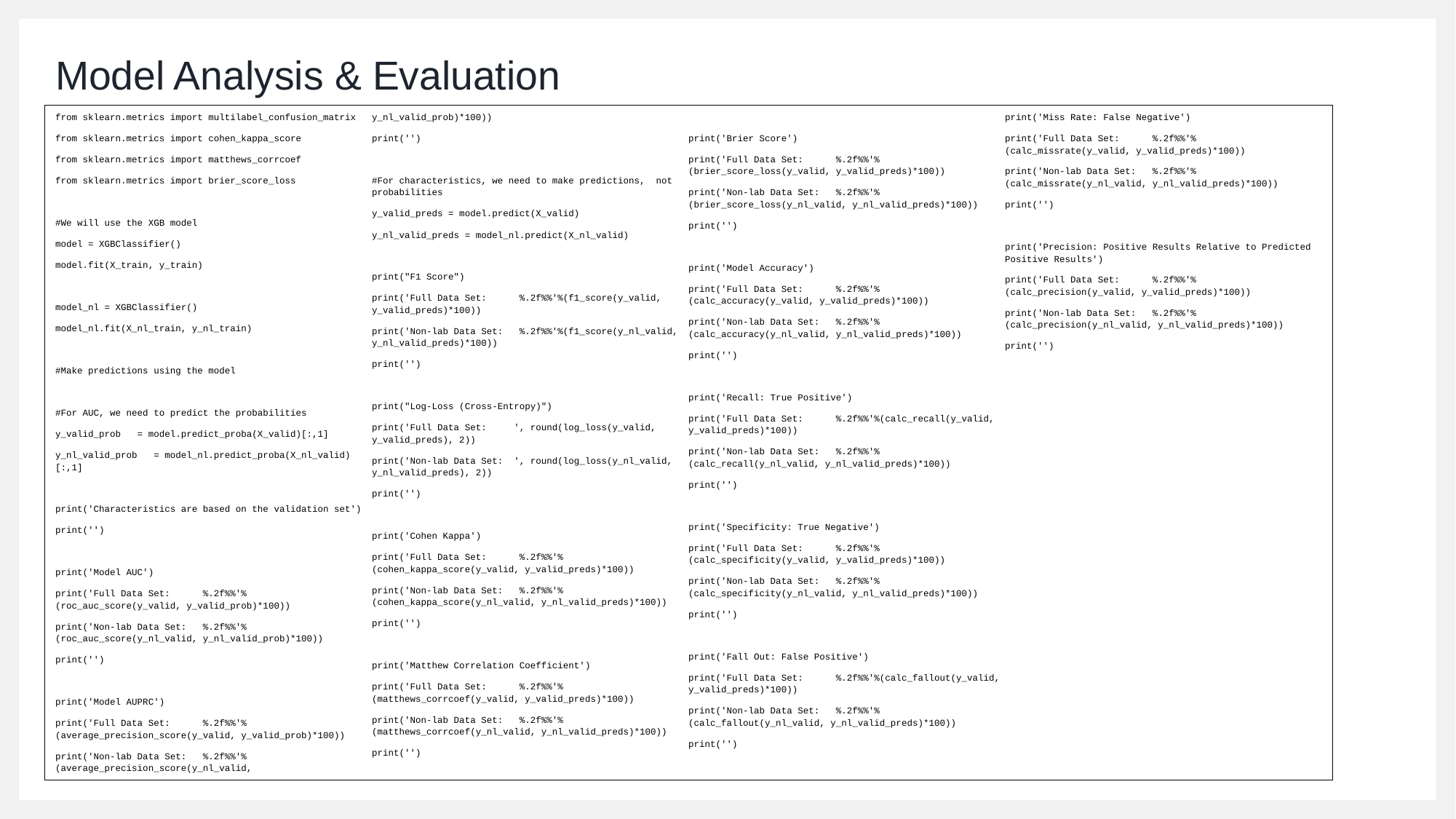

# Model Analysis & Evaluation
from sklearn.metrics import multilabel_confusion_matrix
from sklearn.metrics import cohen_kappa_score
from sklearn.metrics import matthews_corrcoef
from sklearn.metrics import brier_score_loss

#We will use the XGB model
model = XGBClassifier()
model.fit(X_train, y_train)

model_nl = XGBClassifier()
model_nl.fit(X_nl_train, y_nl_train)

#Make predictions using the model

#For AUC, we need to predict the probabilities
y_valid_prob   = model.predict_proba(X_valid)[:,1]
y_nl_valid_prob   = model_nl.predict_proba(X_nl_valid)[:,1]

print('Characteristics are based on the validation set')
print('')

print('Model AUC')
print('Full Data Set:      %.2f%%'%(roc_auc_score(y_valid, y_valid_prob)*100))
print('Non-lab Data Set:   %.2f%%'%(roc_auc_score(y_nl_valid, y_nl_valid_prob)*100))
print('')

print('Model AUPRC')
print('Full Data Set:      %.2f%%'%(average_precision_score(y_valid, y_valid_prob)*100))
print('Non-lab Data Set:   %.2f%%'%(average_precision_score(y_nl_valid, y_nl_valid_prob)*100))
print('')

#For characteristics, we need to make predictions,  not probabilities
y_valid_preds = model.predict(X_valid)
y_nl_valid_preds = model_nl.predict(X_nl_valid)

print("F1 Score")
print('Full Data Set:      %.2f%%'%(f1_score(y_valid, y_valid_preds)*100))
print('Non-lab Data Set:   %.2f%%'%(f1_score(y_nl_valid, y_nl_valid_preds)*100))
print('')

print("Log-Loss (Cross-Entropy)")
print('Full Data Set:     ', round(log_loss(y_valid, y_valid_preds), 2))
print('Non-lab Data Set:  ', round(log_loss(y_nl_valid, y_nl_valid_preds), 2))
print('')

print('Cohen Kappa')
print('Full Data Set:      %.2f%%'%(cohen_kappa_score(y_valid, y_valid_preds)*100))
print('Non-lab Data Set:   %.2f%%'%(cohen_kappa_score(y_nl_valid, y_nl_valid_preds)*100))
print('')

print('Matthew Correlation Coefficient')
print('Full Data Set:      %.2f%%'%(matthews_corrcoef(y_valid, y_valid_preds)*100))
print('Non-lab Data Set:   %.2f%%'%(matthews_corrcoef(y_nl_valid, y_nl_valid_preds)*100))
print('')

print('Brier Score')
print('Full Data Set:      %.2f%%'%(brier_score_loss(y_valid, y_valid_preds)*100))
print('Non-lab Data Set:   %.2f%%'%(brier_score_loss(y_nl_valid, y_nl_valid_preds)*100))
print('')

print('Model Accuracy')
print('Full Data Set:      %.2f%%'%(calc_accuracy(y_valid, y_valid_preds)*100))
print('Non-lab Data Set:   %.2f%%'%(calc_accuracy(y_nl_valid, y_nl_valid_preds)*100))
print('')

print('Recall: True Positive')
print('Full Data Set:      %.2f%%'%(calc_recall(y_valid, y_valid_preds)*100))
print('Non-lab Data Set:   %.2f%%'%(calc_recall(y_nl_valid, y_nl_valid_preds)*100))
print('')

print('Specificity: True Negative')
print('Full Data Set:      %.2f%%'%(calc_specificity(y_valid, y_valid_preds)*100))
print('Non-lab Data Set:   %.2f%%'%(calc_specificity(y_nl_valid, y_nl_valid_preds)*100))
print('')

print('Fall Out: False Positive')
print('Full Data Set:      %.2f%%'%(calc_fallout(y_valid, y_valid_preds)*100))
print('Non-lab Data Set:   %.2f%%'%(calc_fallout(y_nl_valid, y_nl_valid_preds)*100))
print('')

print('Miss Rate: False Negative')
print('Full Data Set:      %.2f%%'%(calc_missrate(y_valid, y_valid_preds)*100))
print('Non-lab Data Set:   %.2f%%'%(calc_missrate(y_nl_valid, y_nl_valid_preds)*100))
print('')

print('Precision: Positive Results Relative to Predicted Positive Results')
print('Full Data Set:      %.2f%%'%(calc_precision(y_valid, y_valid_preds)*100))
print('Non-lab Data Set:   %.2f%%'%(calc_precision(y_nl_valid, y_nl_valid_preds)*100))
print('')